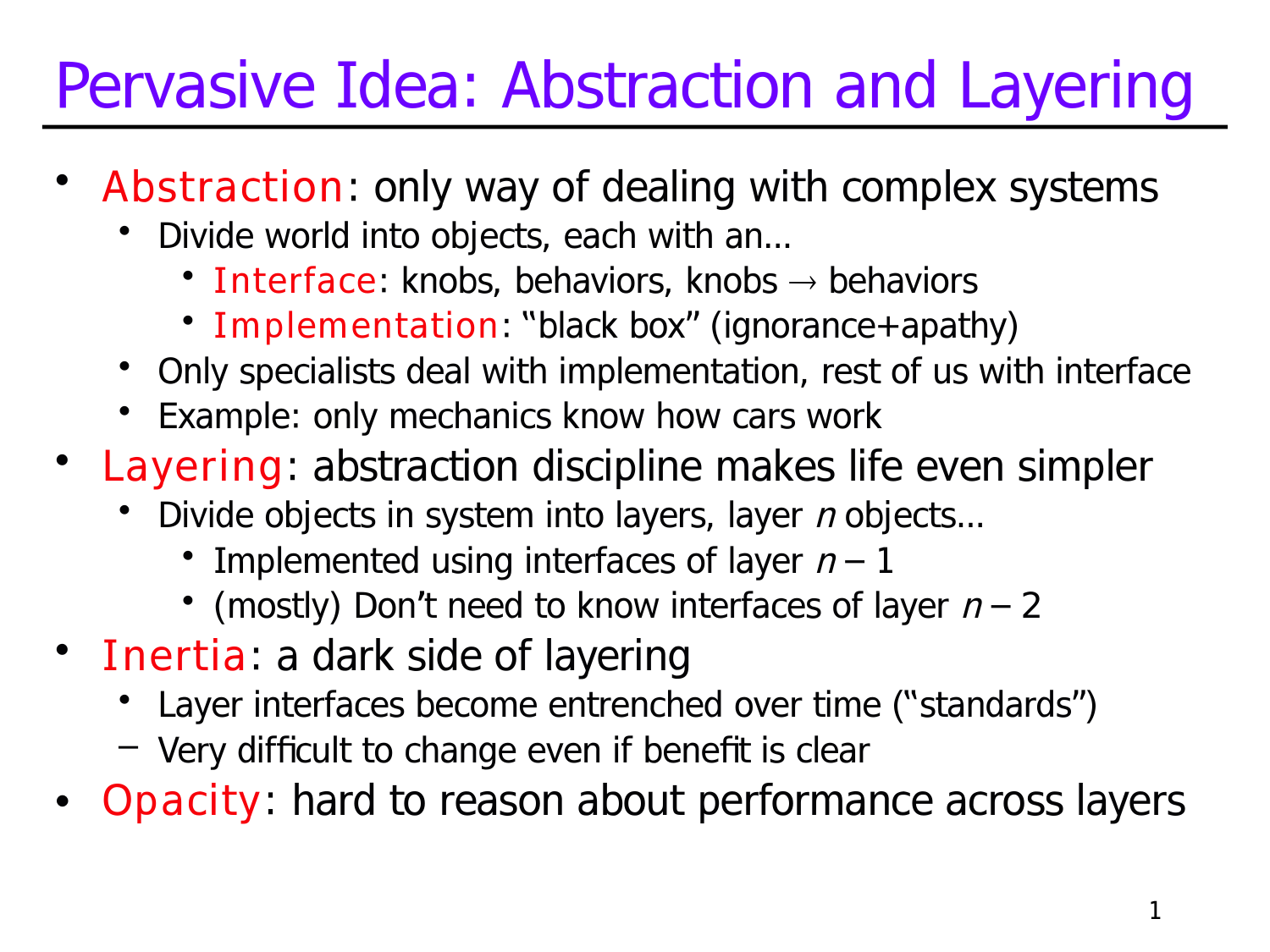

# Pervasive Idea: Abstraction and Layering
Abstraction: only way of dealing with complex systems
Divide world into objects, each with an…
Interface: knobs, behaviors, knobs → behaviors
Implementation: “black box” (ignorance+apathy)
Only specialists deal with implementation, rest of us with interface
Example: only mechanics know how cars work
Layering: abstraction discipline makes life even simpler
Divide objects in system into layers, layer n objects…
Implemented using interfaces of layer n – 1
(mostly) Don’t need to know interfaces of layer n – 2
Inertia: a dark side of layering
Layer interfaces become entrenched over time (“standards”)
Very difficult to change even if benefit is clear
Opacity: hard to reason about performance across layers
1